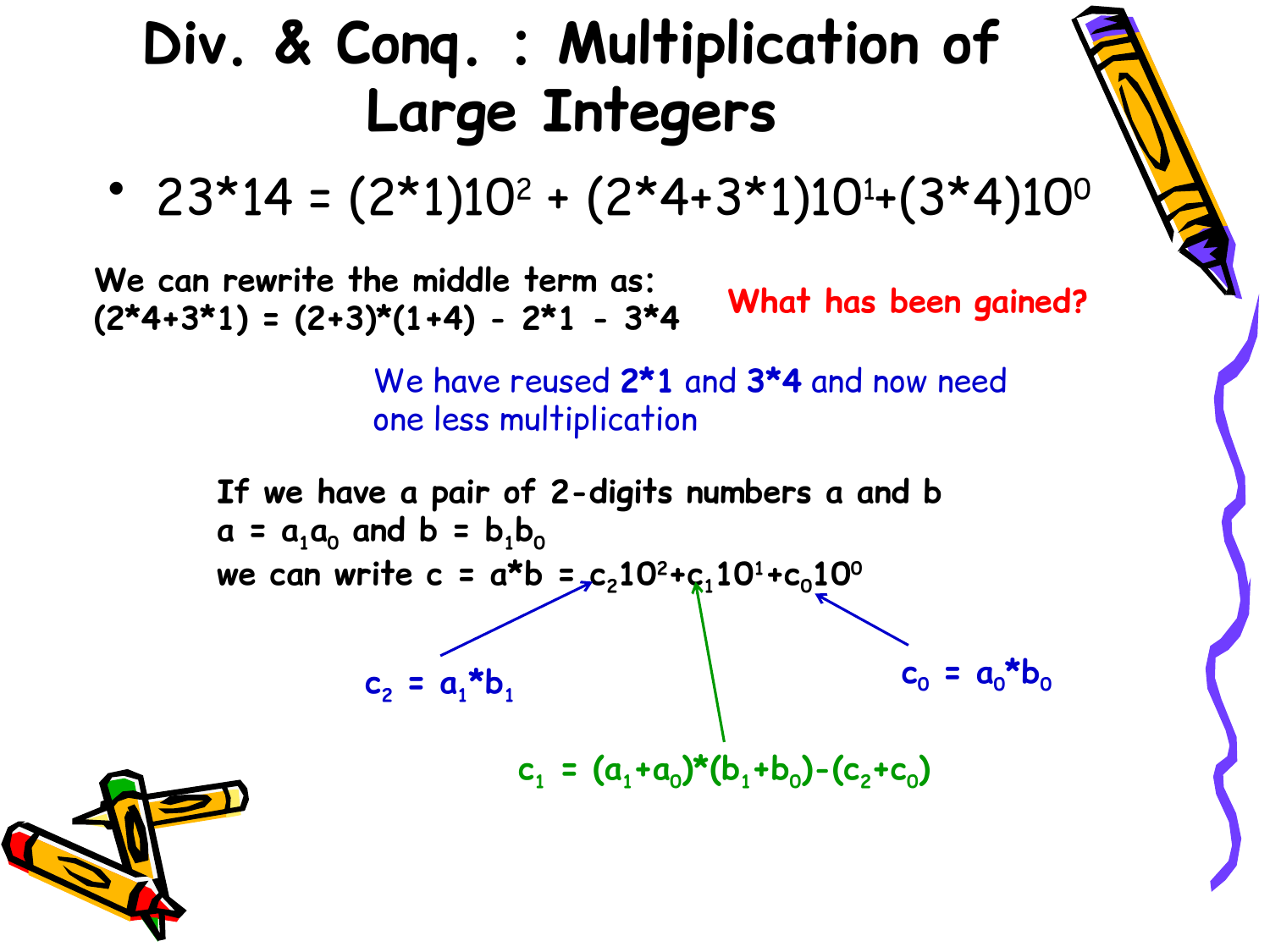

# Div. & Conq. : Multiplication of Large Integers
23*14 = (2*1)102 + (2*4+3*1)101+(3*4)100

We can rewrite the middle term as:
(2*4+3*1) = (2+3)*(1+4) - 2*1 - 3*4
What has been gained?
We have reused 2*1 and 3*4 and now need
one less multiplication
If we have a pair of 2-digits numbers a and b
a = a1a0 and b = b1b0
we can write c = a*b = c2102+c1101+c0100
c0 = a0*b0
c2 = a1*b1
c1 = (a1+a0)*(b1+b0)-(c2+c0)